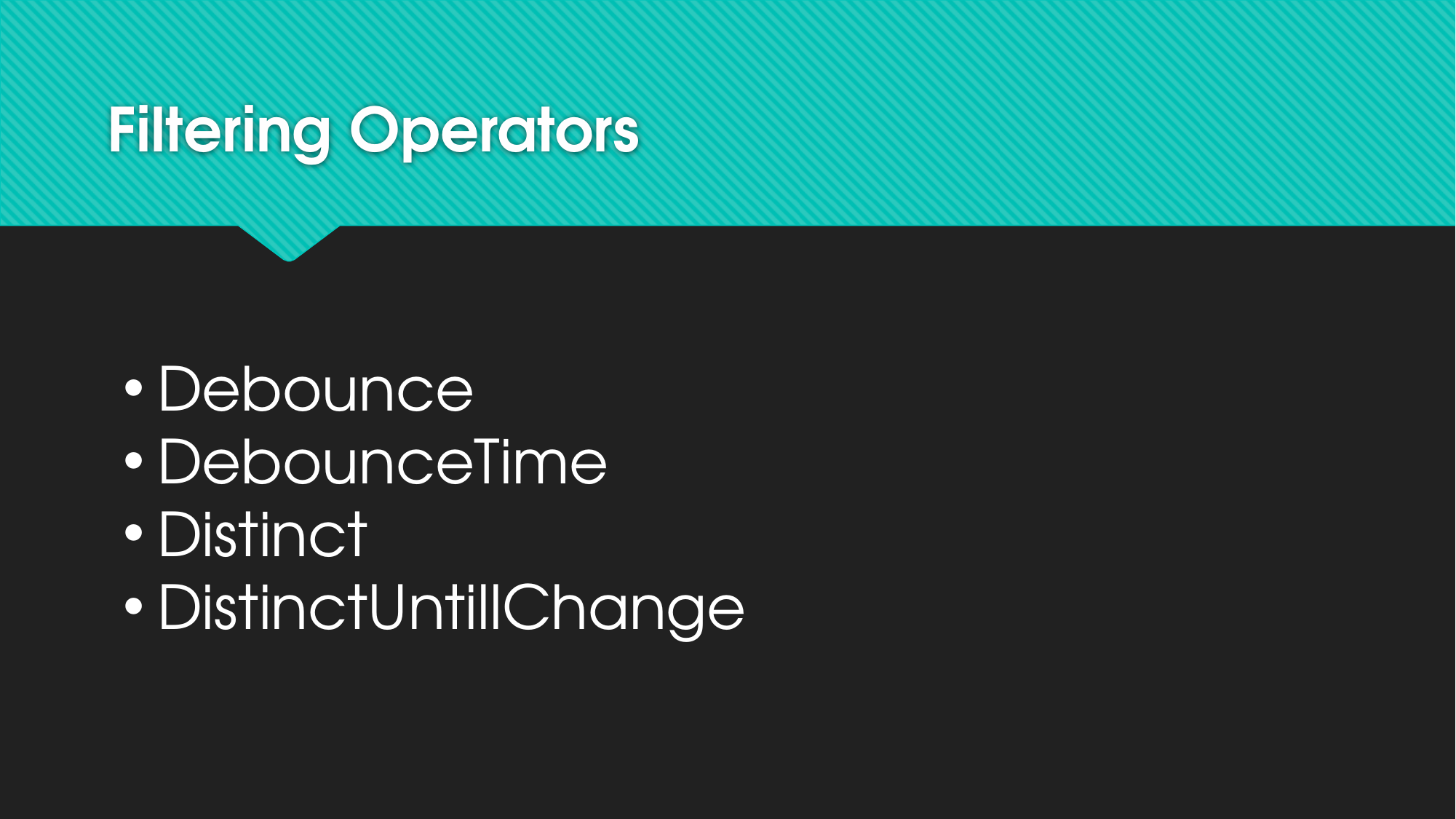

# Filtering Operators
Debounce
DebounceTime
Distinct
DistinctUntillChange